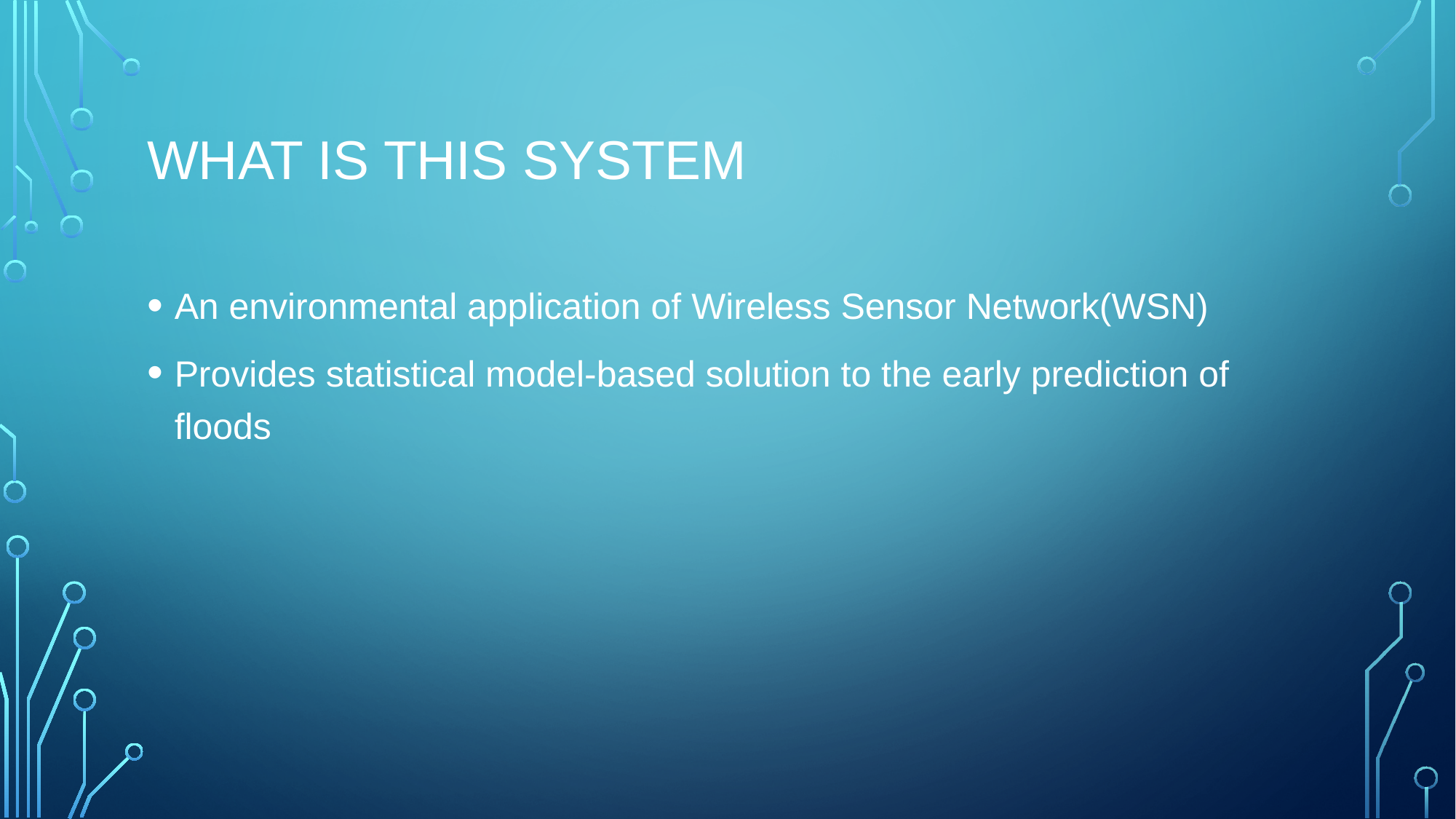

# What is this system
An environmental application of Wireless Sensor Network(WSN)
Provides statistical model-based solution to the early prediction of floods